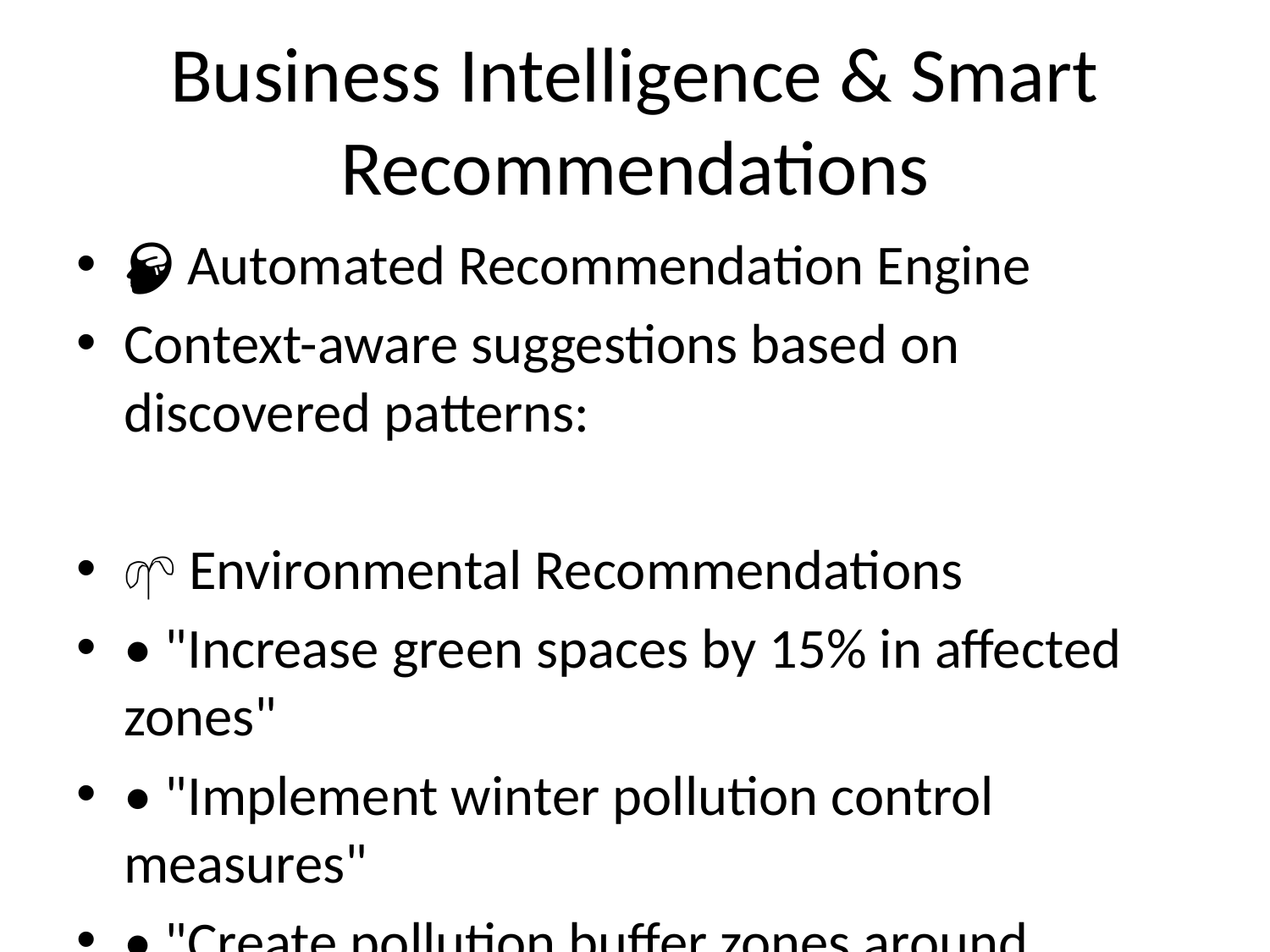

# Business Intelligence & Smart Recommendations
🧠 Automated Recommendation Engine
Context-aware suggestions based on discovered patterns:

🌱 Environmental Recommendations
• "Increase green spaces by 15% in affected zones"
• "Implement winter pollution control measures"
• "Create pollution buffer zones around sensitive areas"

🚗 Traffic Management
• "Implement odd-even vehicle schemes during peak hours"
• "Promote alternative transportation routes"
• "Increase public transportation frequency"

🏭 Policy Recommendations
• "Strengthen vehicle emission norms"
• "Implement stricter industrial emission controls"
• "Monitor industrial emissions during peak hours"

📈 Actionable Insights
• Real-time health advisory generation
• Pollution pattern anomaly detection
• Seasonal trend analysis and forecasting